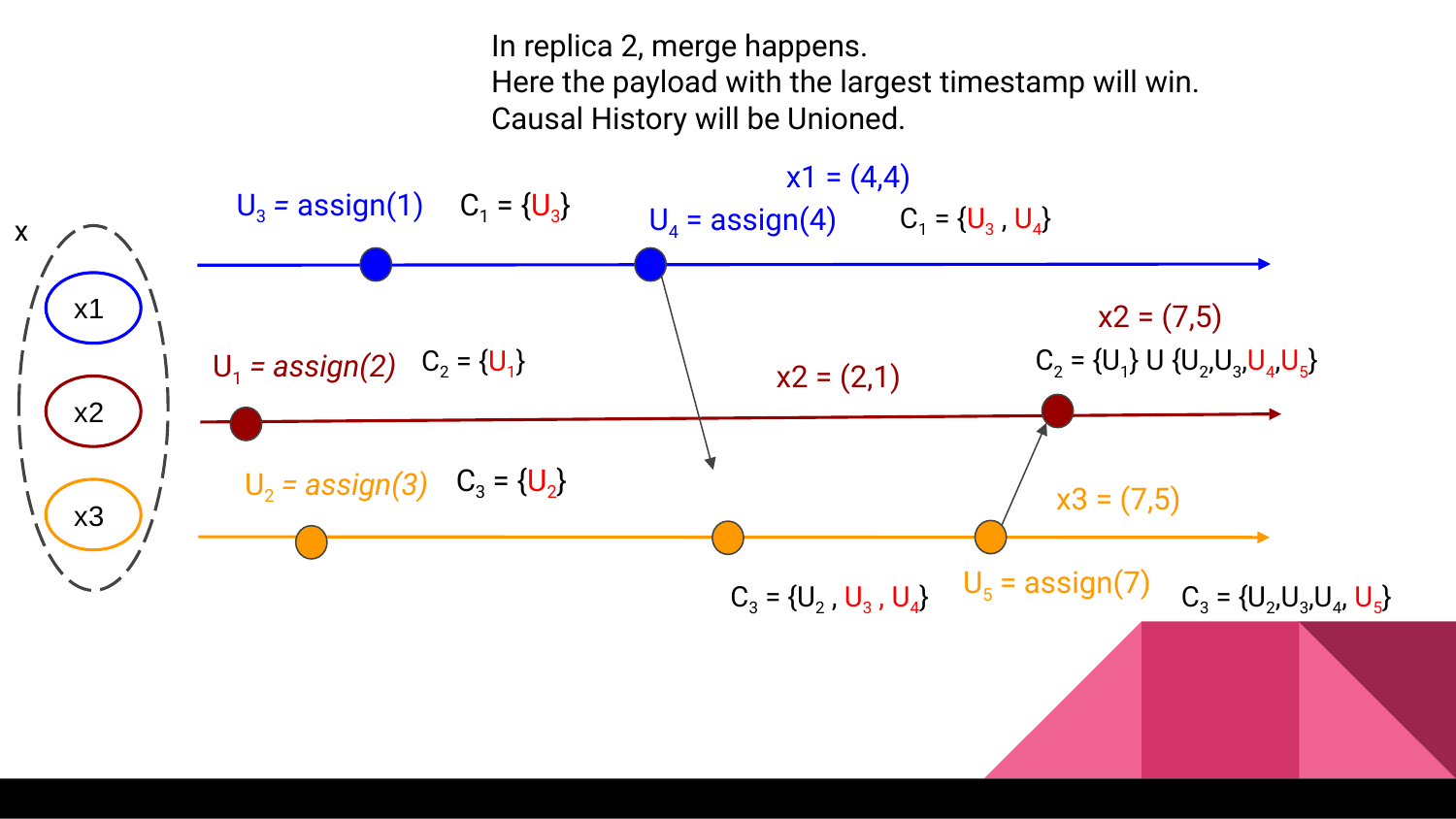

In replica 2, merge happens.
Here the payload with the largest timestamp will win.
Causal History will be Unioned.
x1 = (4,4)
U3 = assign(1)
C1 = {U3}
U4 = assign(4)
C1 = {U3 , U4}
x

x1

x2 = (7,5)
C2 = {U1} U {U2,U3,U4,U5}
C2 = {U1}

U1 = assign(2)
x2 = (2,1)
x2

C3 = {U2}
U2 = assign(3)

x3 = (7,5)
x3

U5 = assign(7)
C3 = {U2 , U3 , U4}
C3 = {U2,U3,U4, U5}